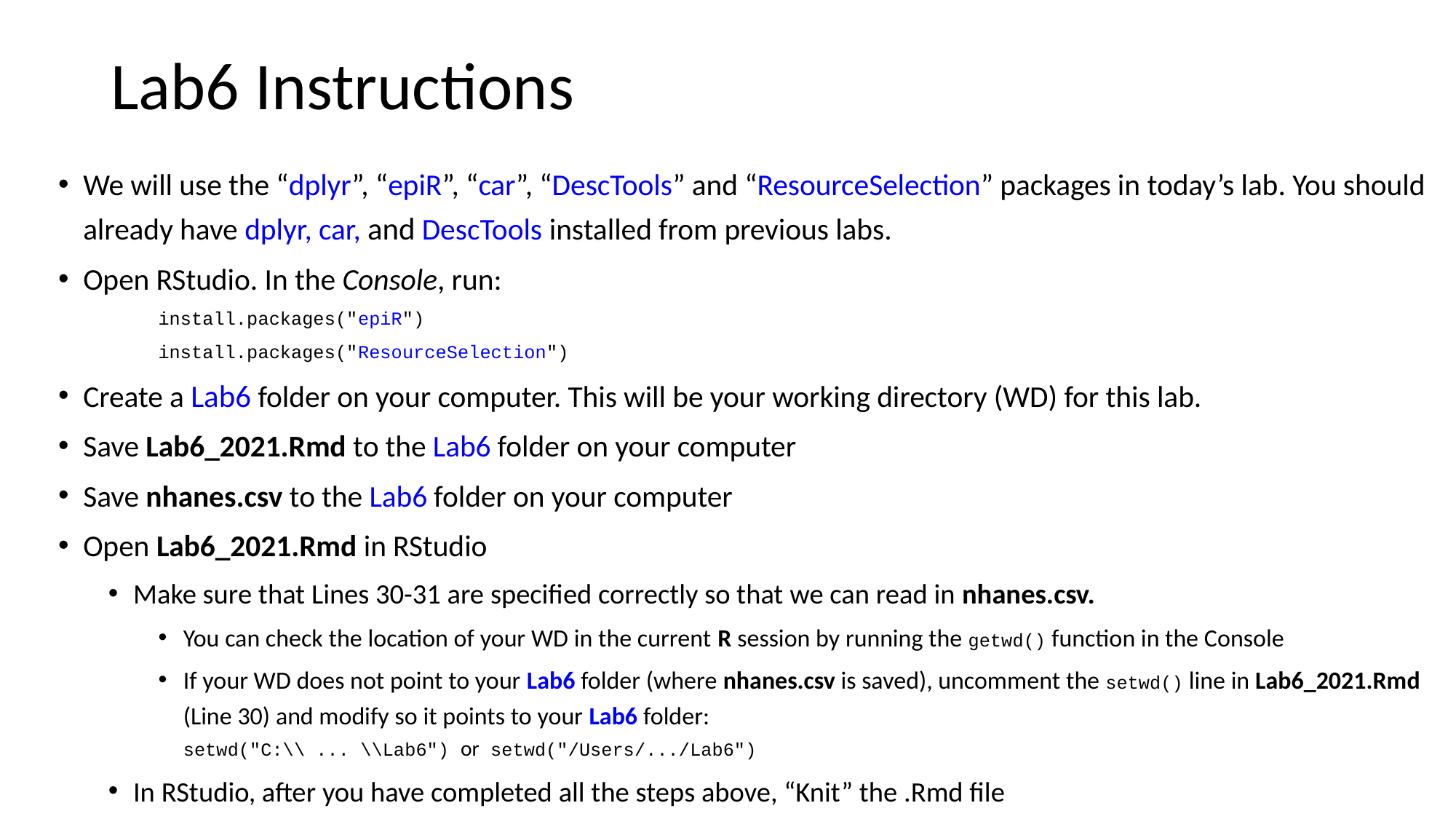

# Lab6 Instructions
We will use the “dplyr”, “epiR”, “car”, “DescTools” and “ResourceSelection” packages in today’s lab. You should already have dplyr, car, and DescTools installed from previous labs.
Open RStudio. In the Console, run:
install.packages("epiR")
install.packages("ResourceSelection")
Create a Lab6 folder on your computer. This will be your working directory (WD) for this lab.
Save Lab6_2021.Rmd to the Lab6 folder on your computer
Save nhanes.csv to the Lab6 folder on your computer
Open Lab6_2021.Rmd in RStudio
Make sure that Lines 30-31 are specified correctly so that we can read in nhanes.csv.
You can check the location of your WD in the current R session by running the getwd() function in the Console
If your WD does not point to your Lab6 folder (where nhanes.csv is saved), uncomment the setwd() line in Lab6_2021.Rmd (Line 30) and modify so it points to your Lab6 folder:
setwd("C:\\ ... \\Lab6") or setwd("/Users/.../Lab6")
In RStudio, after you have completed all the steps above, “Knit” the .Rmd file